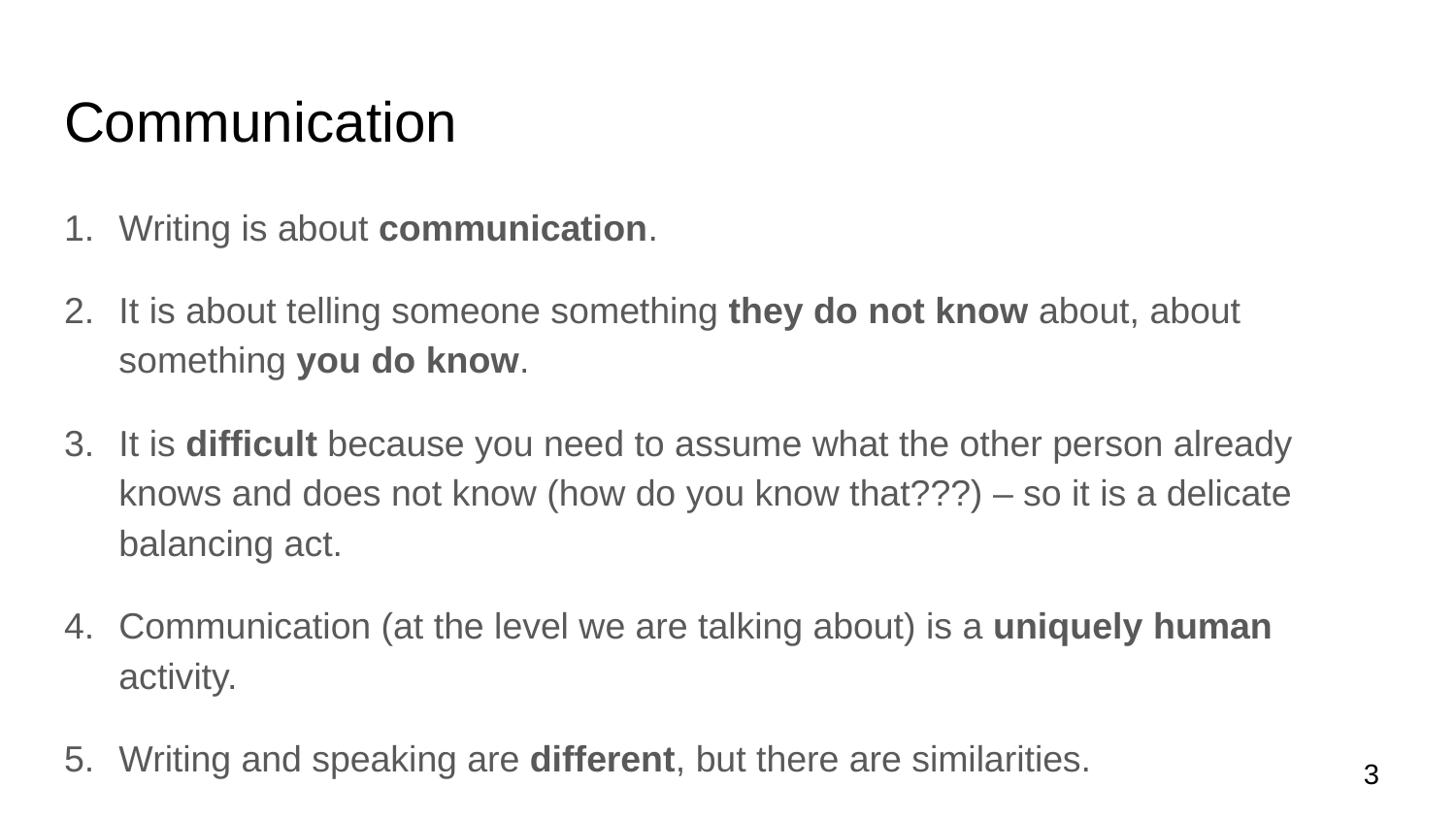

# Communication
Writing is about communication.
It is about telling someone something they do not know about, about something you do know.
It is difficult because you need to assume what the other person already knows and does not know (how do you know that???) – so it is a delicate balancing act.
Communication (at the level we are talking about) is a uniquely human activity.
Writing and speaking are different, but there are similarities.
3